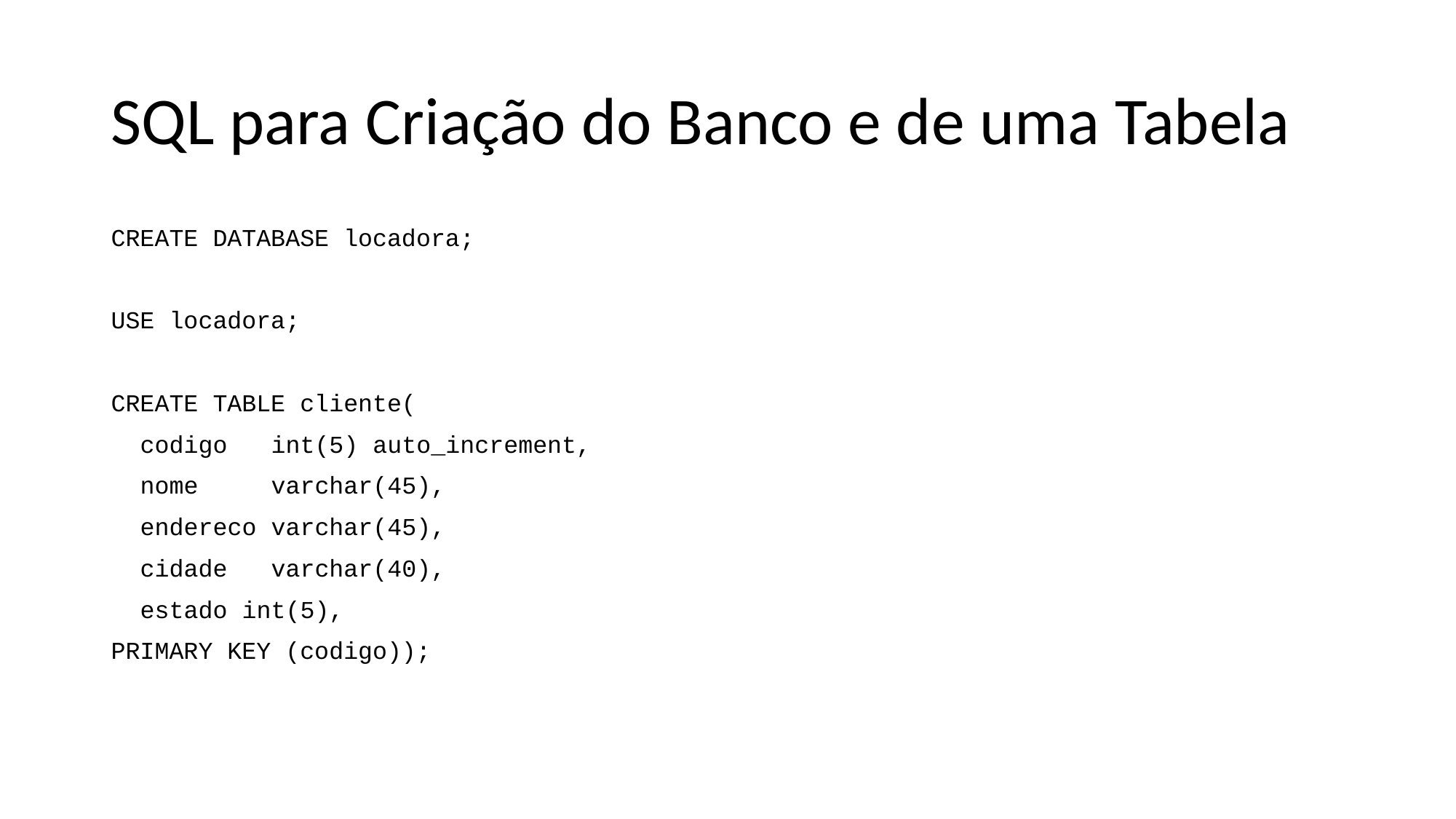

# SQL para Criação do Banco e de uma Tabela
CREATE DATABASE locadora;

USE locadora;

CREATE TABLE cliente(
  codigo   int(5) auto_increment,
  nome     varchar(45),
  endereco varchar(45),
  cidade   varchar(40),
  estado int(5),
PRIMARY KEY (codigo));